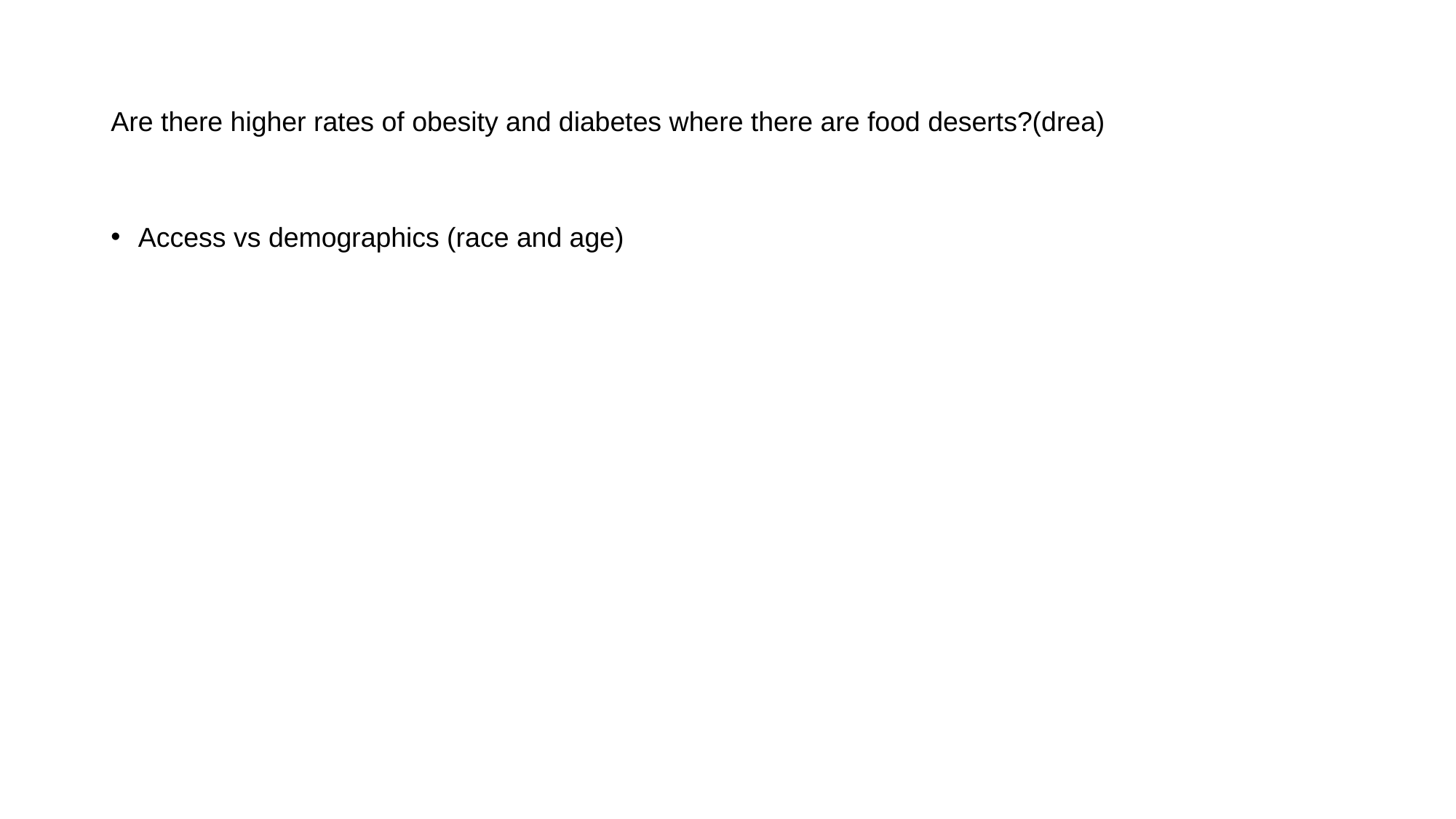

# Are there higher rates of obesity and diabetes where there are food deserts?(drea)
Access vs demographics (race and age)